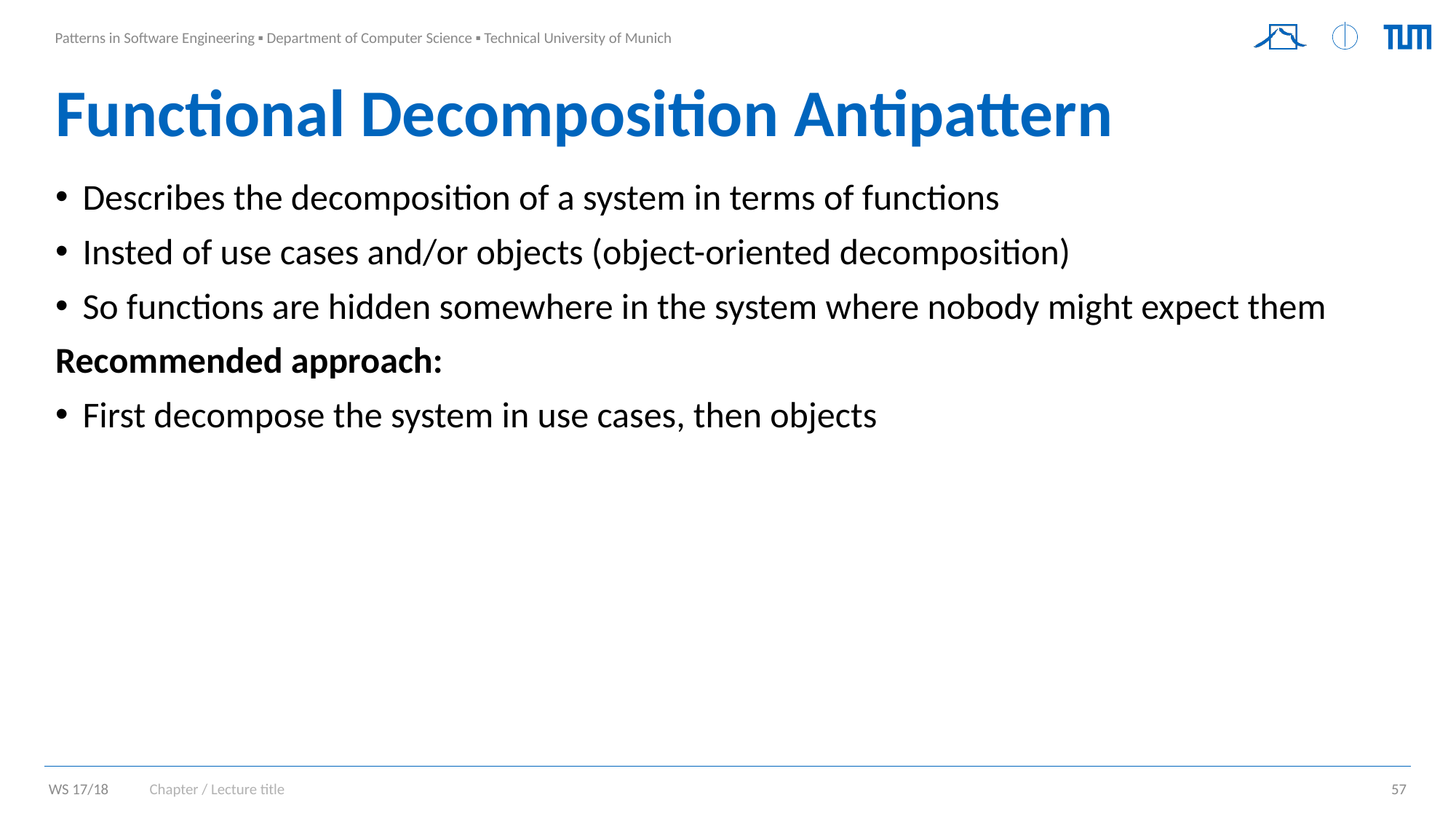

# Functional Decomposition Antipattern
Describes the decomposition of a system in terms of functions
Insted of use cases and/or objects (object-oriented decomposition)
So functions are hidden somewhere in the system where nobody might expect them
Recommended approach:
First decompose the system in use cases, then objects

Chapter / Lecture title
57
WS 17/18